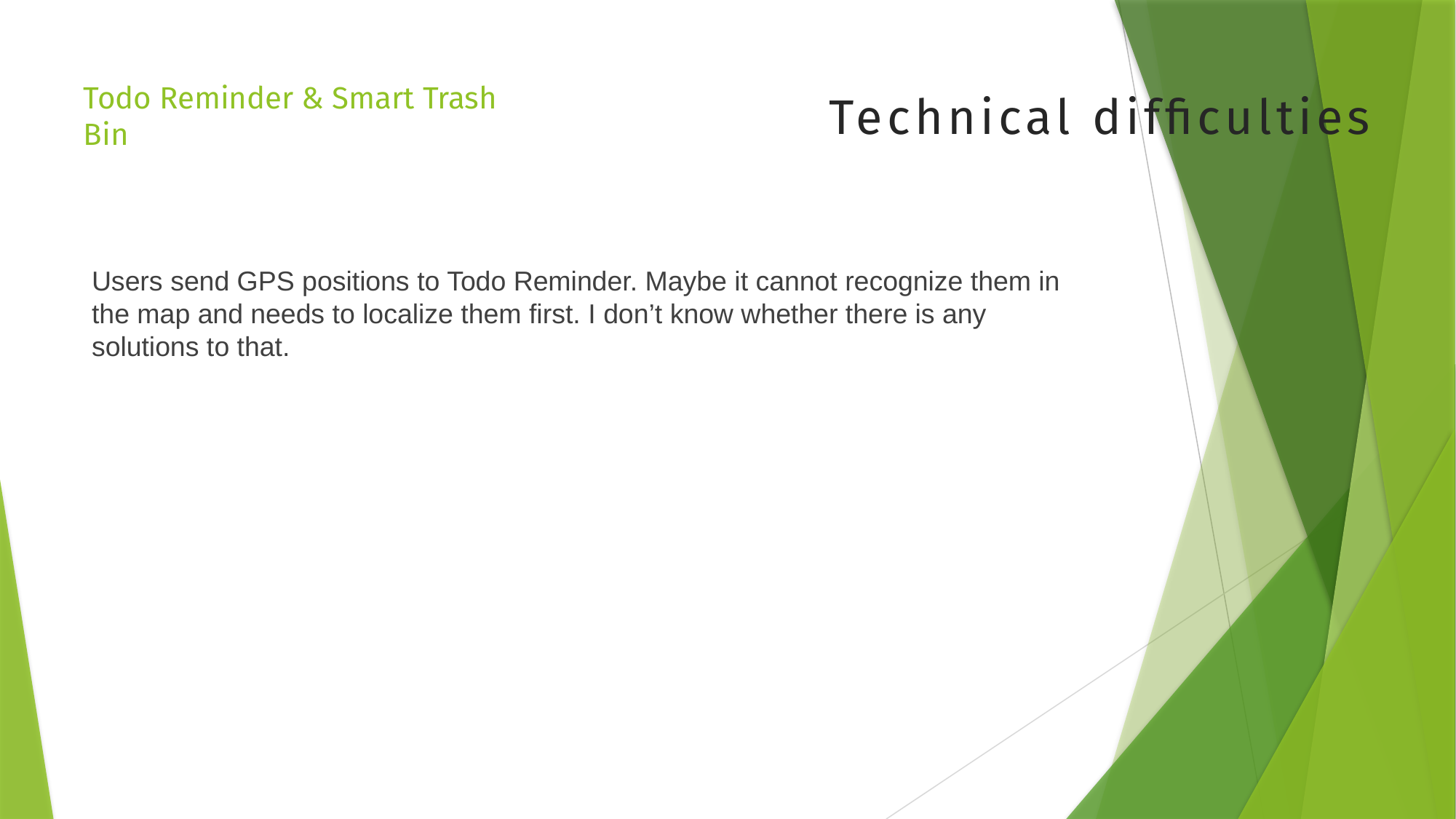

# Todo Reminder & Smart Trash Bin
Technical difficulties
Users send GPS positions to Todo Reminder. Maybe it cannot recognize them in the map and needs to localize them first. I don’t know whether there is any solutions to that.